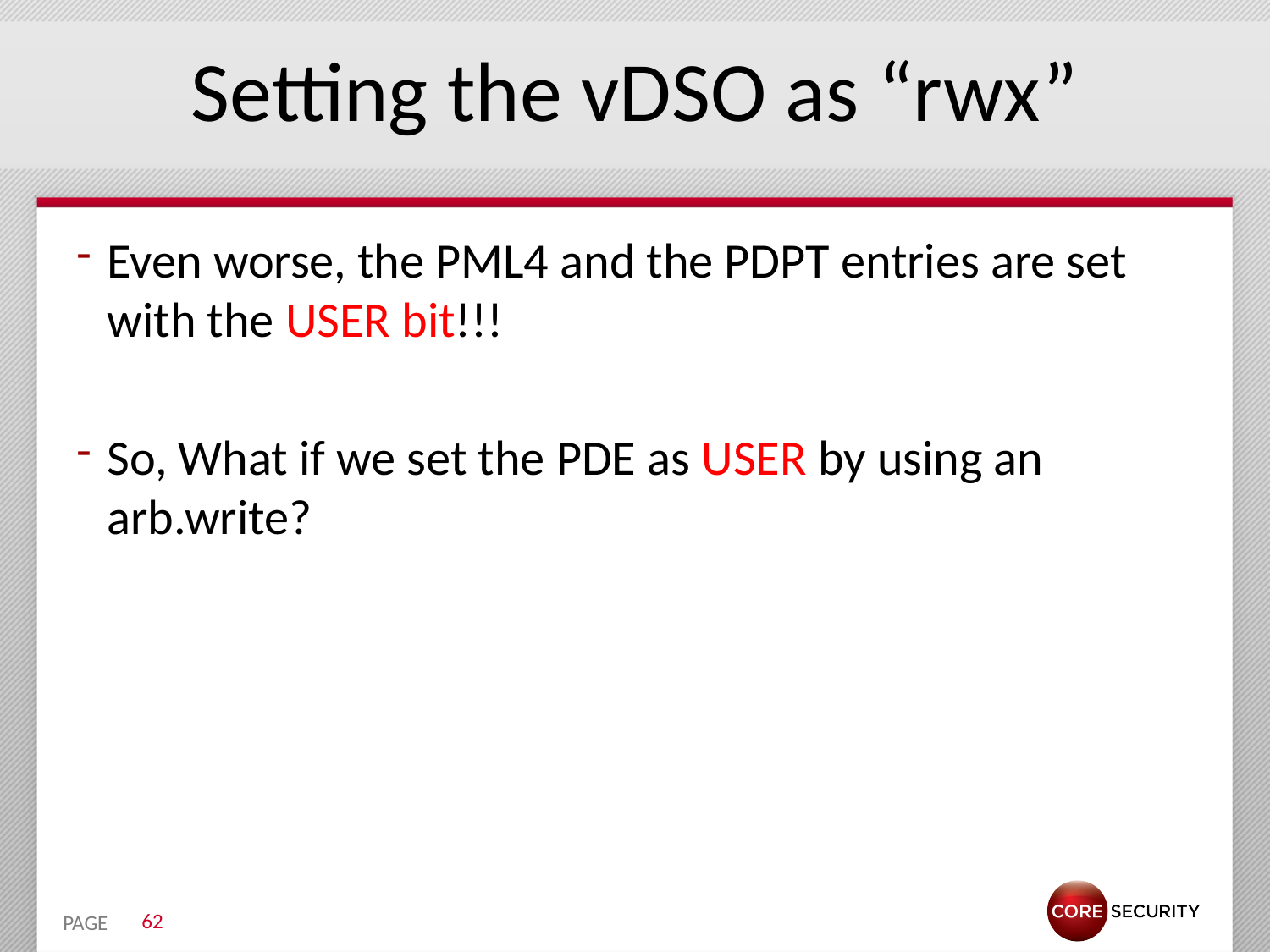

# Setting the vDSO as “rwx”
Even worse, the PML4 and the PDPT entries are set with the USER bit!!!

So, What if we set the PDE as USER by using an arb.write?

62